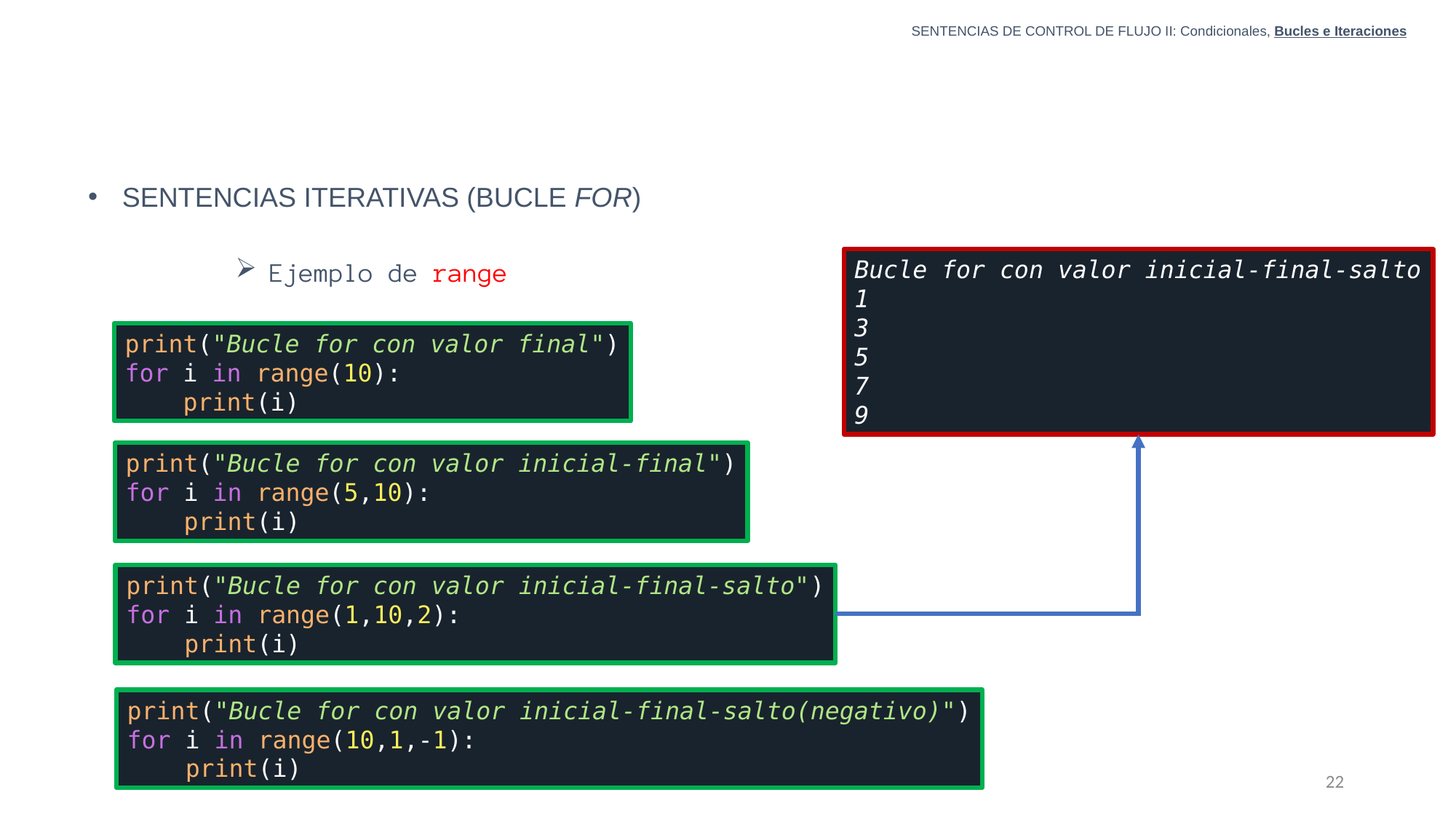

SENTENCIAS DE CONTROL DE FLUJO II: Condicionales, Bucles e Iteraciones
SENTENCIAS ITERATIVAS (BUCLE FOR)
Ejemplo de range
Bucle for con valor inicial-final-salto
1
3
5
7
9
print("Bucle for con valor final")
for i in range(10):
    print(i)
print("Bucle for con valor inicial-final")
for i in range(5,10):
    print(i)
print("Bucle for con valor inicial-final-salto")
for i in range(1,10,2):
    print(i)
print("Bucle for con valor inicial-final-salto(negativo)")
for i in range(10,1,-1):
    print(i)
22